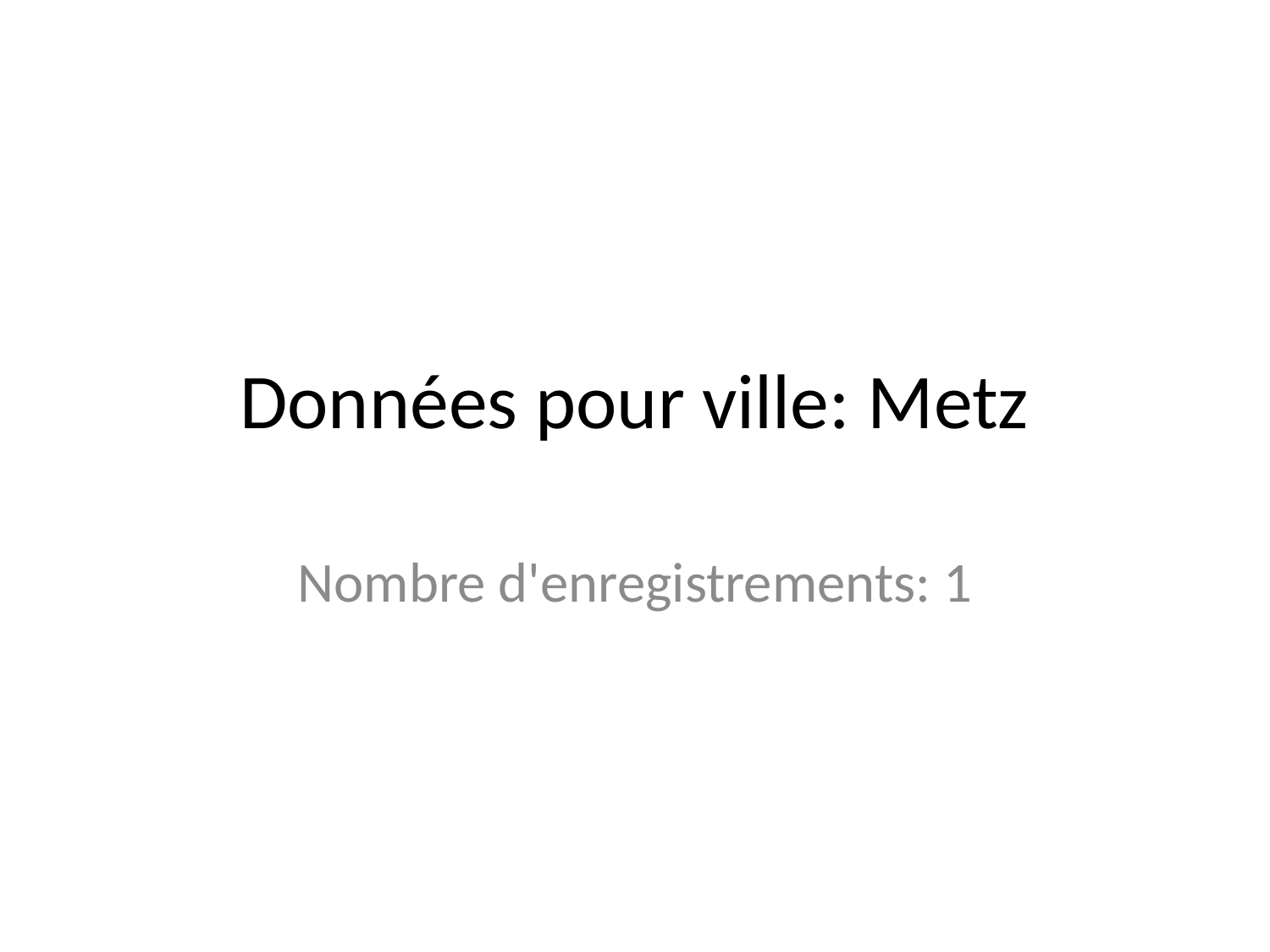

# Données pour ville: Metz
Nombre d'enregistrements: 1